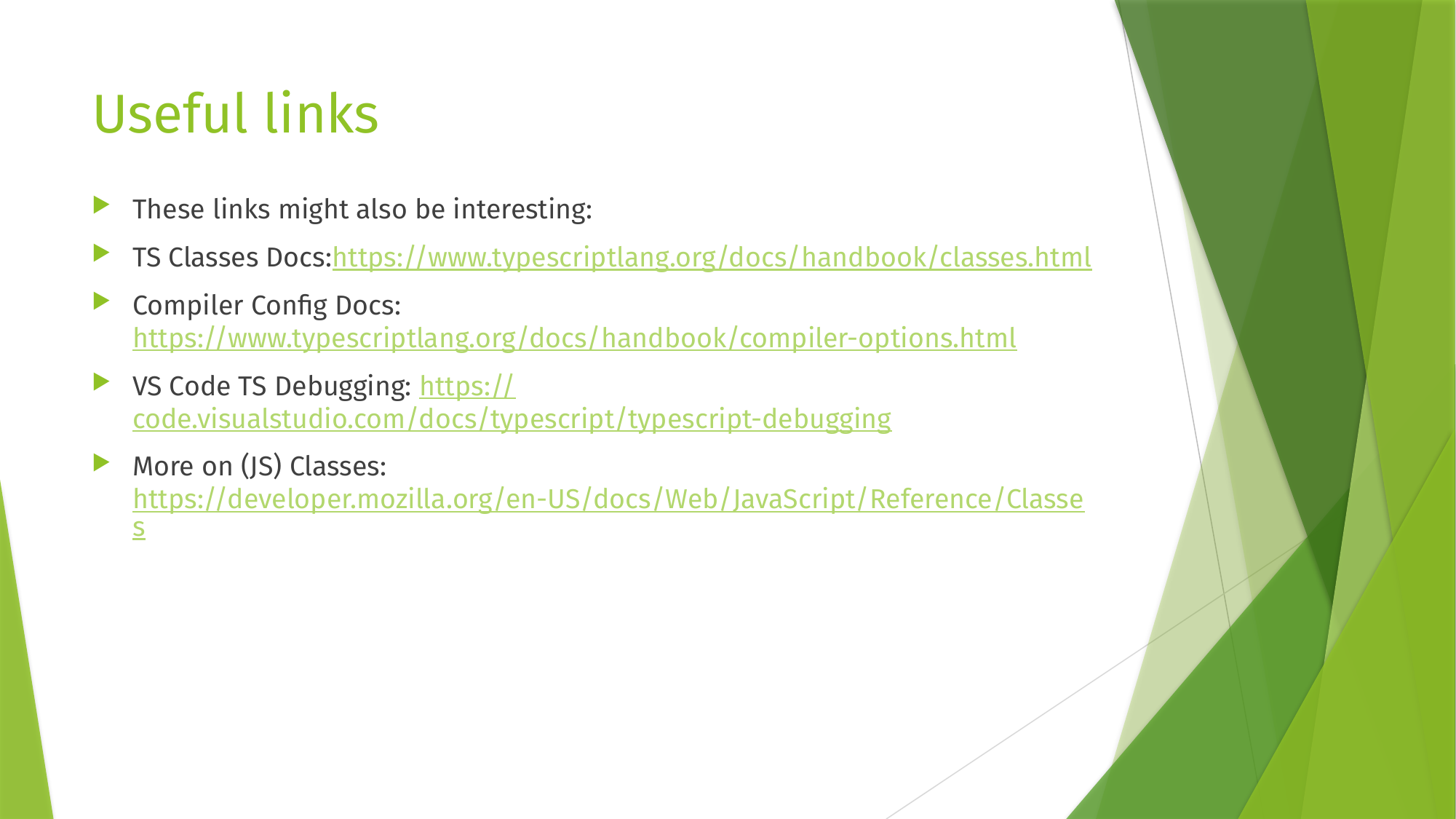

# Useful links
These links might also be interesting:
TS Classes Docs:https://www.typescriptlang.org/docs/handbook/classes.html
Compiler Config Docs: https://www.typescriptlang.org/docs/handbook/compiler-options.html
VS Code TS Debugging: https://code.visualstudio.com/docs/typescript/typescript-debugging
More on (JS) Classes: https://developer.mozilla.org/en-US/docs/Web/JavaScript/Reference/Classes